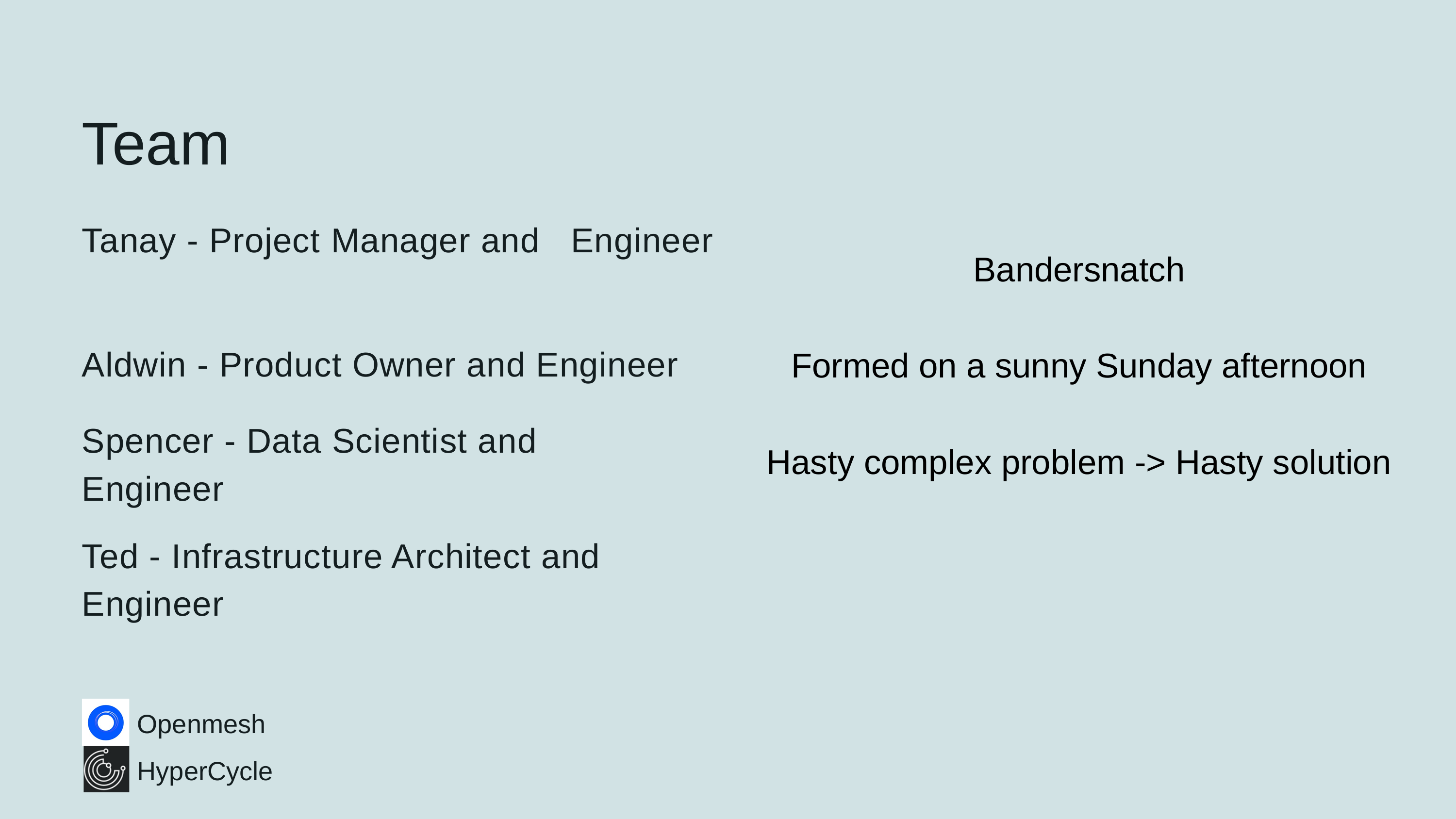

Team
Tanay - Project Manager and   Engineer
Aldwin - Product Owner and Engineer
Spencer - Data Scientist and Engineer
Ted - Infrastructure Architect and Engineer
Bandersnatch

Formed on a sunny Sunday afternoon

Hasty complex problem -> Hasty solution

Openmesh

HyperCycle